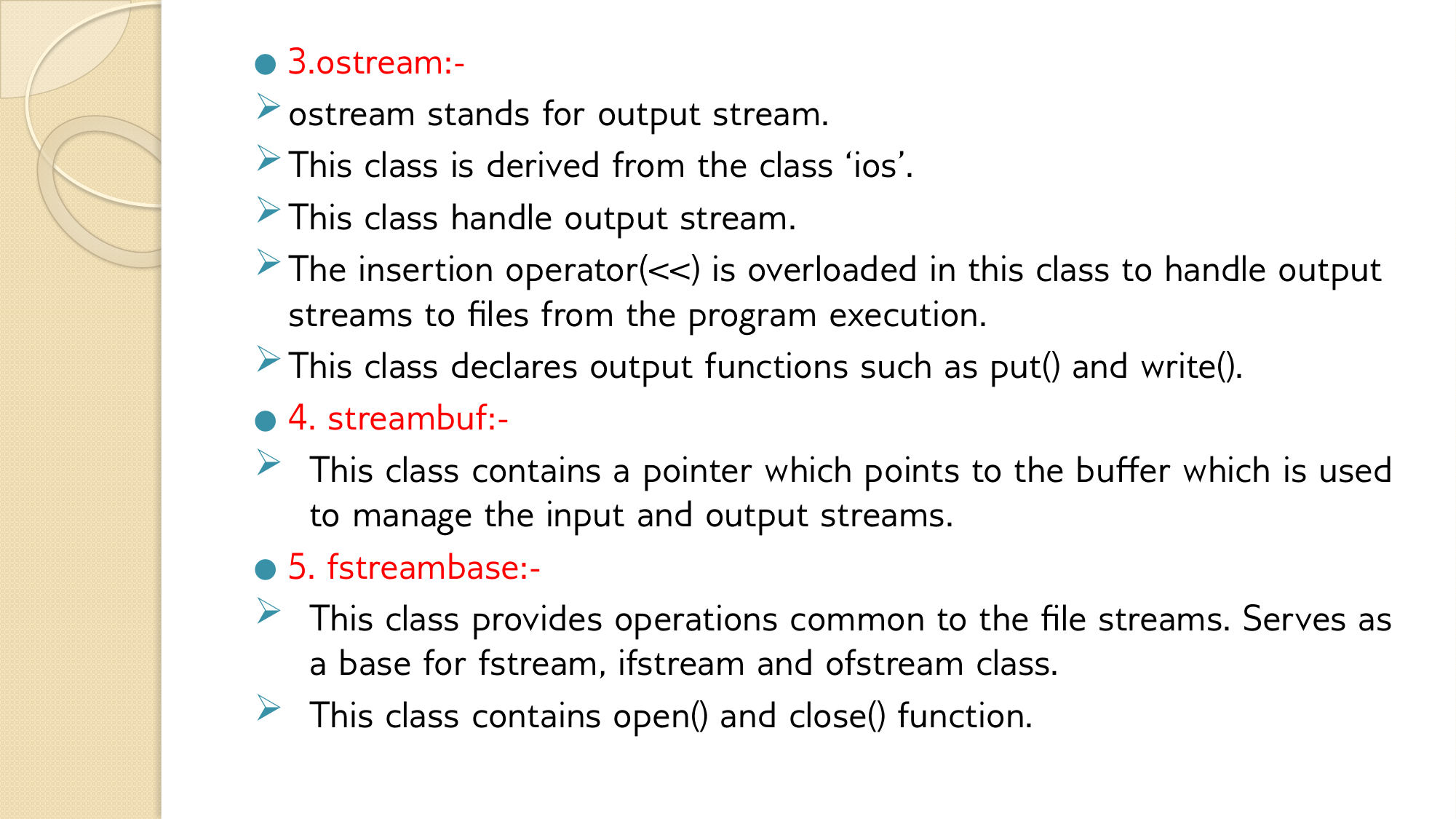

3.ostream:-
ostream stands for output stream.
This class is derived from the class ‘ios’.
This class handle output stream.
The insertion operator(<<) is overloaded in this class to handle output streams to files from the program execution.
This class declares output functions such as put() and write().
4. streambuf:-
This class contains a pointer which points to the buffer which is used to manage the input and output streams.
5. fstreambase:-
This class provides operations common to the file streams. Serves as a base for fstream, ifstream and ofstream class.
This class contains open() and close() function.